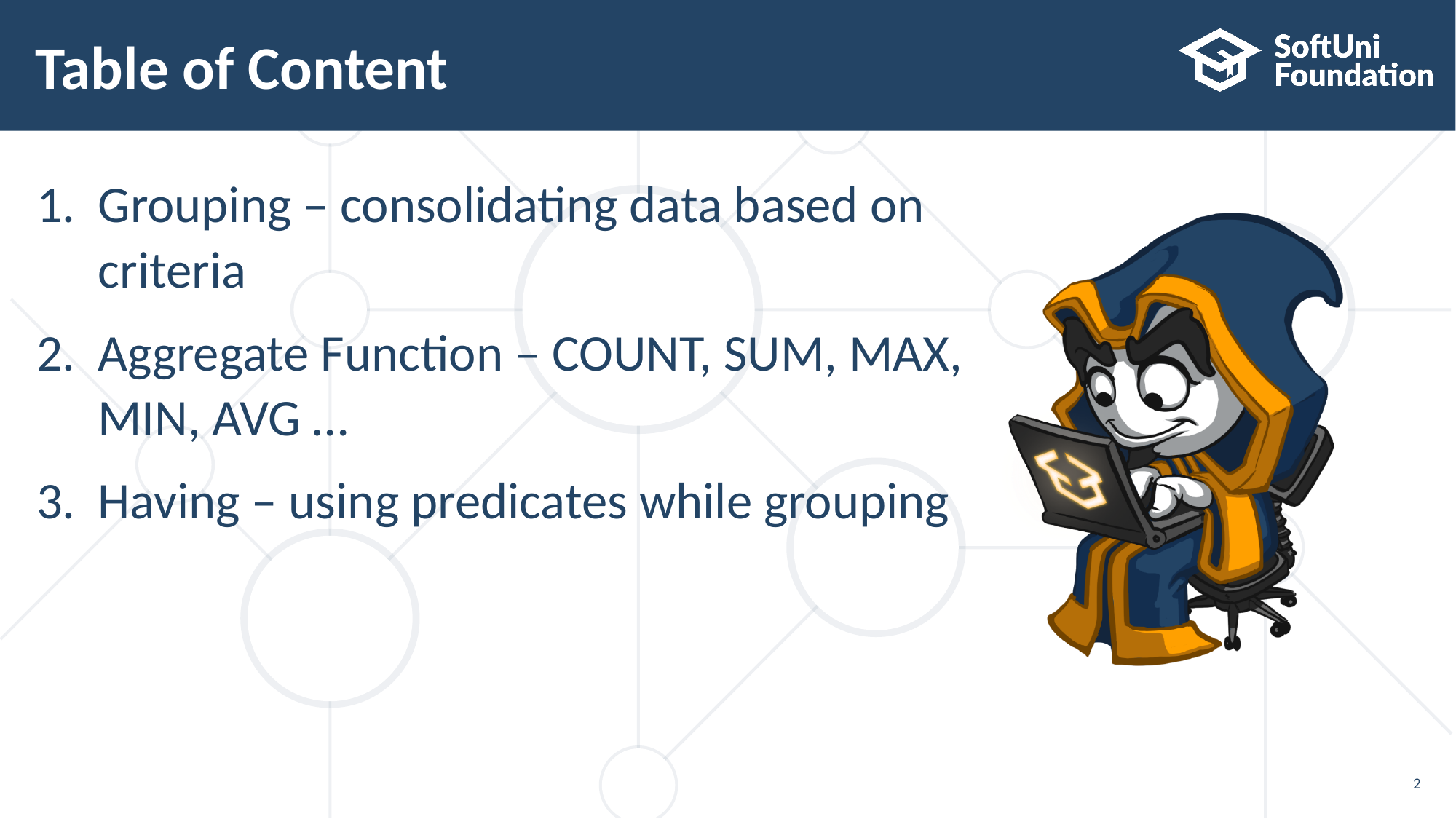

# Table of Content
Grouping – consolidating data based on    criteria
Aggregate Function – COUNT, SUM, MAX, MIN, AVG …
Having – using predicates while grouping
2